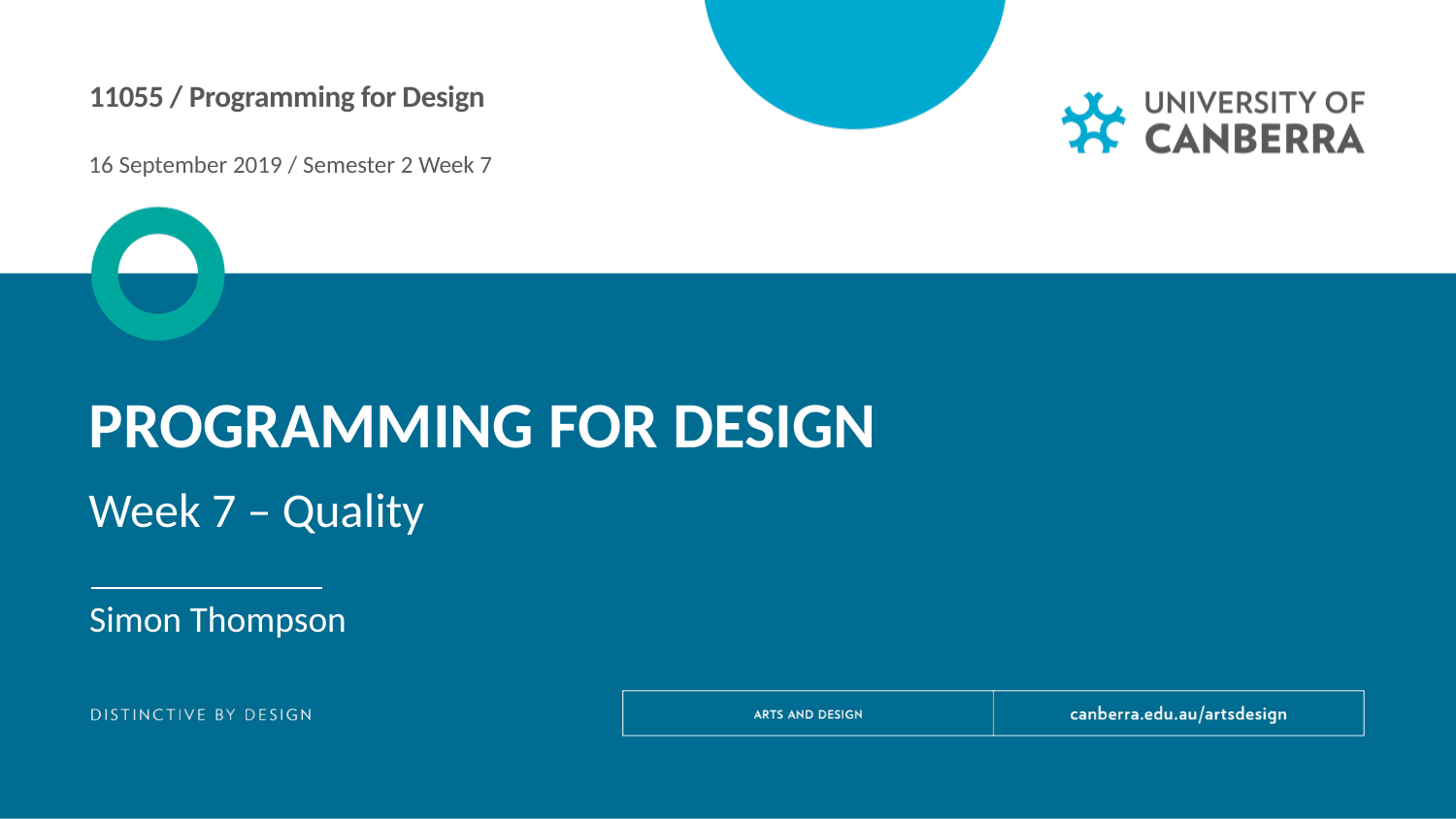

11055 / Programming for Design
16 September 2019 / Semester 2 Week 7
Programming for design
Week 7 – Quality
Simon Thompson